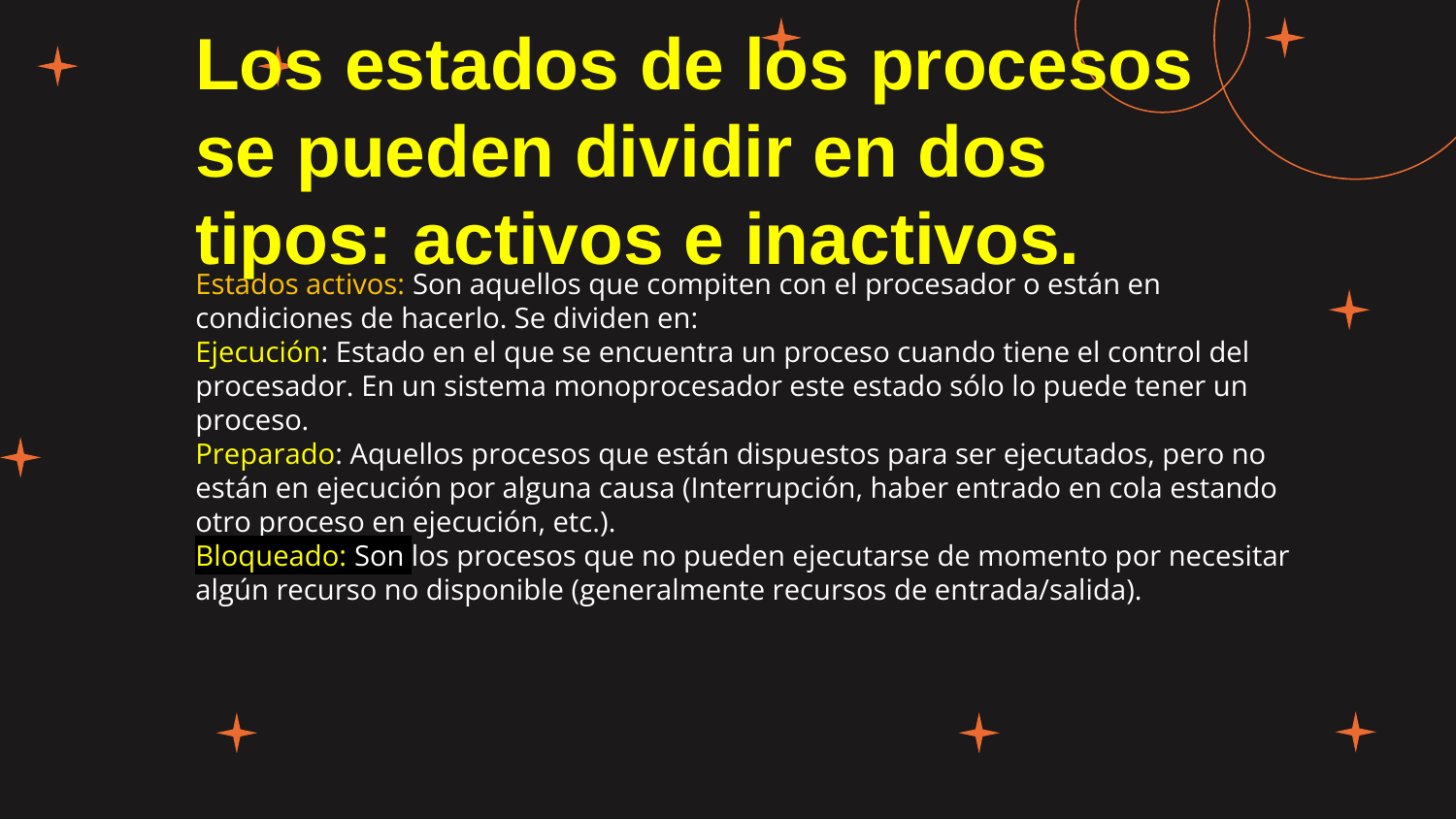

Los estados de los procesos se pueden dividir en dos tipos: activos e inactivos.
Estados activos: Son aquellos que compiten con el procesador o están en condiciones de hacerlo. Se dividen en:
Ejecución: Estado en el que se encuentra un proceso cuando tiene el control del procesador. En un sistema monoprocesador este estado sólo lo puede tener un proceso.
Preparado: Aquellos procesos que están dispuestos para ser ejecutados, pero no están en ejecución por alguna causa (Interrupción, haber entrado en cola estando otro proceso en ejecución, etc.).
Bloqueado: Son los procesos que no pueden ejecutarse de momento por necesitar algún recurso no disponible (generalmente recursos de entrada/salida).